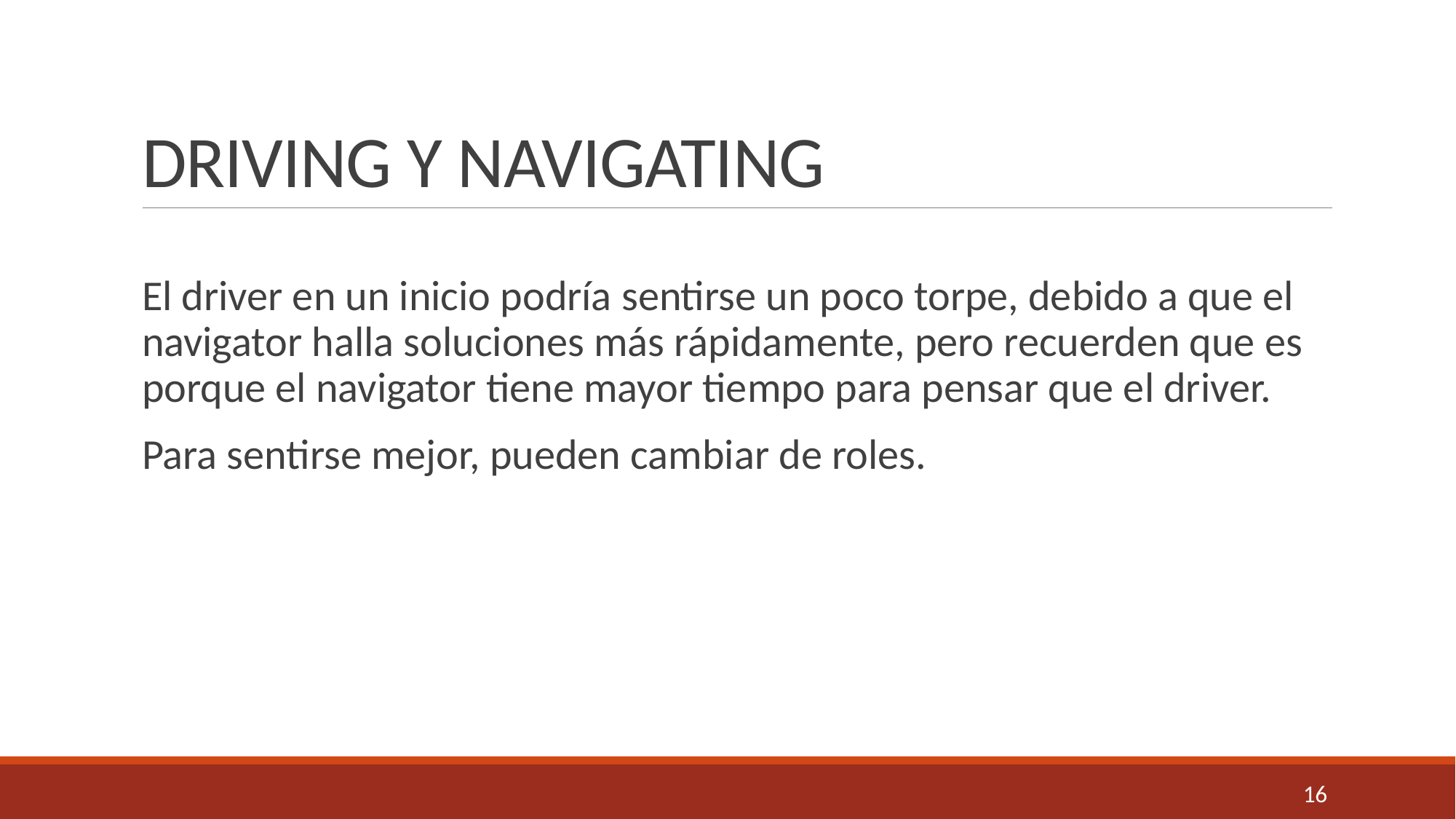

# DRIVING Y NAVIGATING
El driver en un inicio podría sentirse un poco torpe, debido a que el navigator halla soluciones más rápidamente, pero recuerden que es porque el navigator tiene mayor tiempo para pensar que el driver.
Para sentirse mejor, pueden cambiar de roles.
16